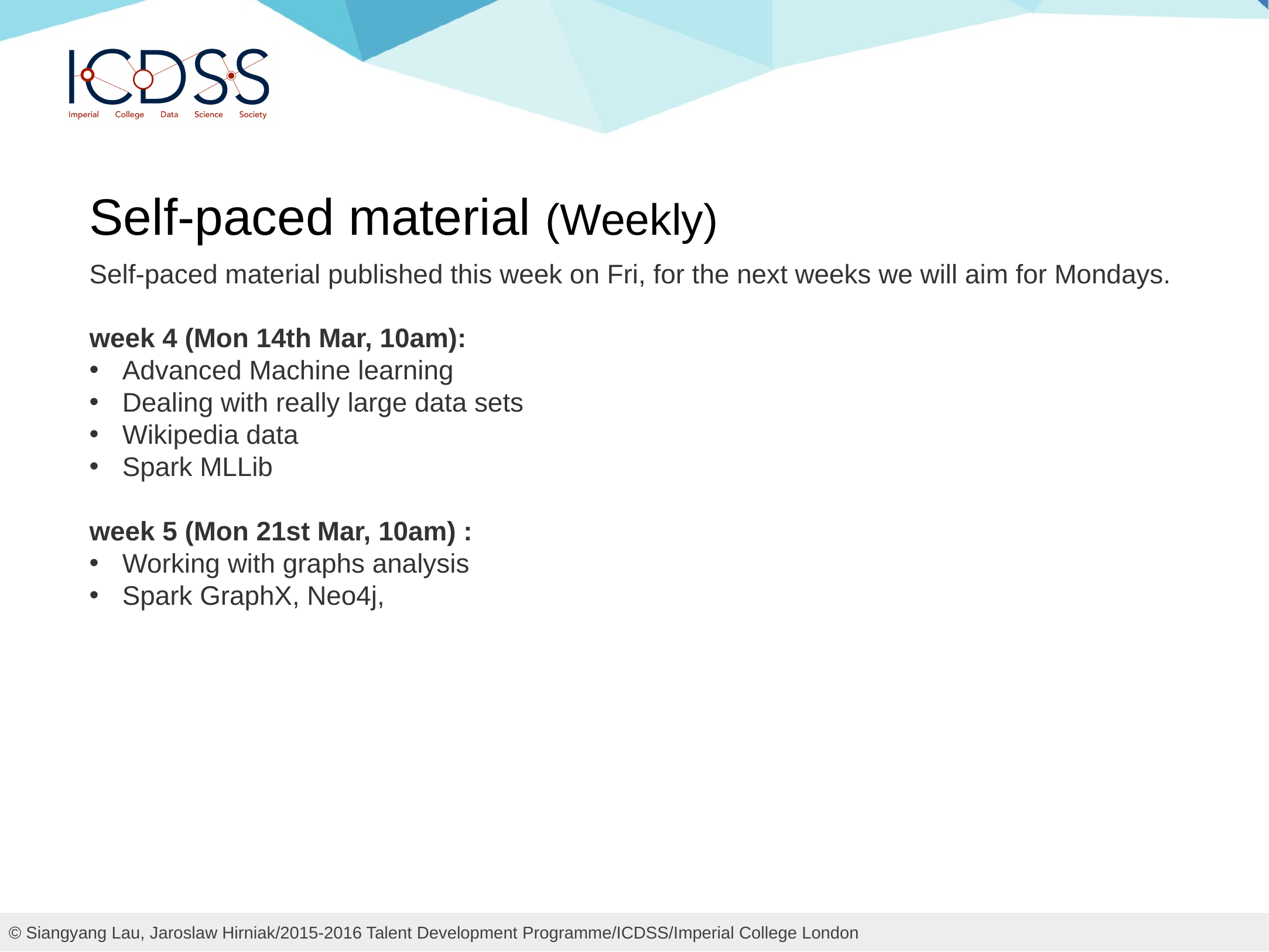

Self-paced material (Weekly)
Self-paced material published this week on Fri, for the next weeks we will aim for Mondays.

week 4 (Mon 14th Mar, 10am):
Advanced Machine learning
Dealing with really large data sets
Wikipedia data
Spark MLLib

week 5 (Mon 21st Mar, 10am) :
Working with graphs analysis
Spark GraphX, Neo4j,